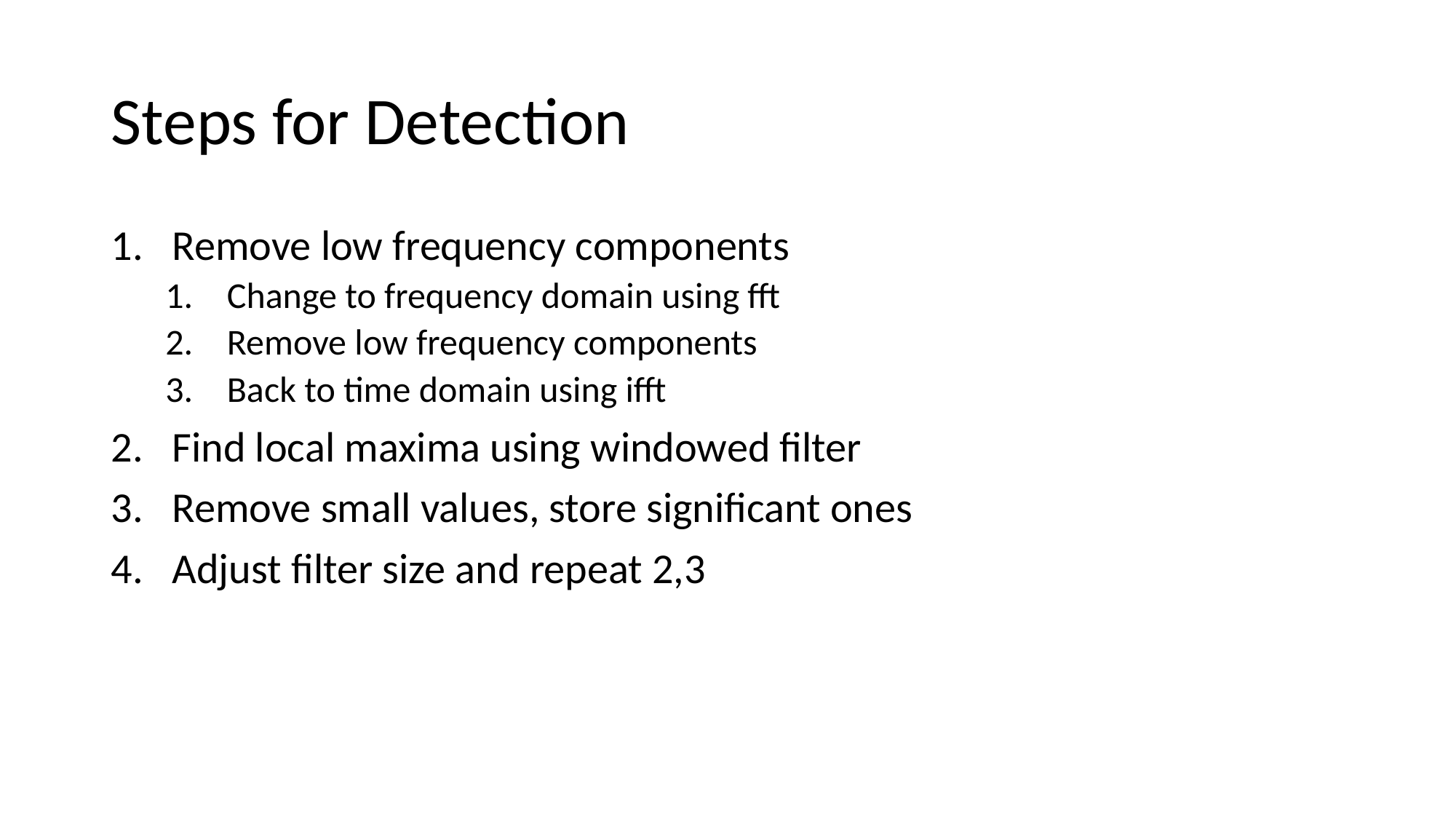

# Steps for Detection
Remove low frequency components
Change to frequency domain using fft
Remove low frequency components
Back to time domain using ifft
Find local maxima using windowed filter
Remove small values, store significant ones
Adjust filter size and repeat 2,3